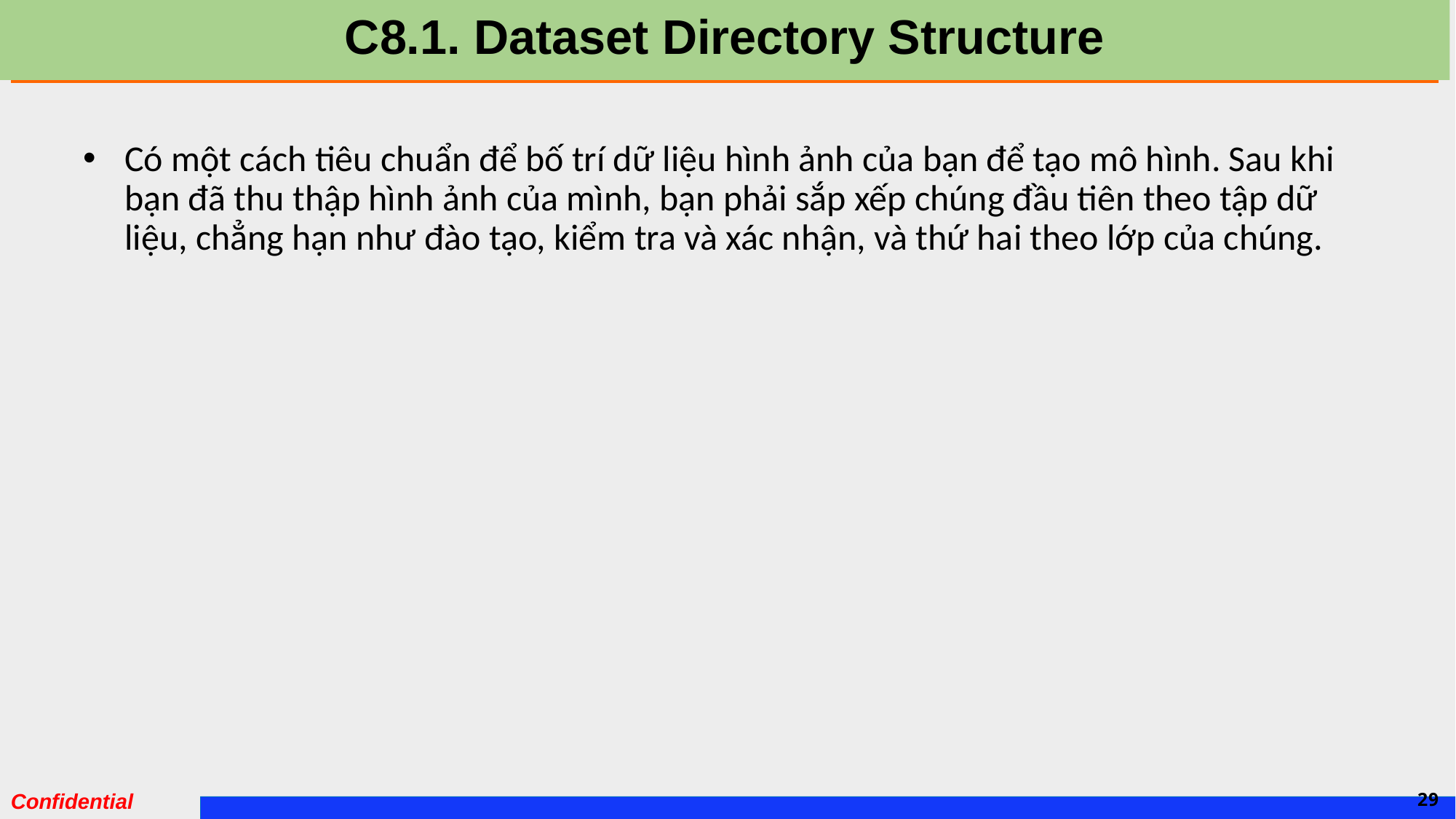

# C8.1. Dataset Directory Structure
Có một cách tiêu chuẩn để bố trí dữ liệu hình ảnh của bạn để tạo mô hình. Sau khi bạn đã thu thập hình ảnh của mình, bạn phải sắp xếp chúng đầu tiên theo tập dữ liệu, chẳng hạn như đào tạo, kiểm tra và xác nhận, và thứ hai theo lớp của chúng.
29